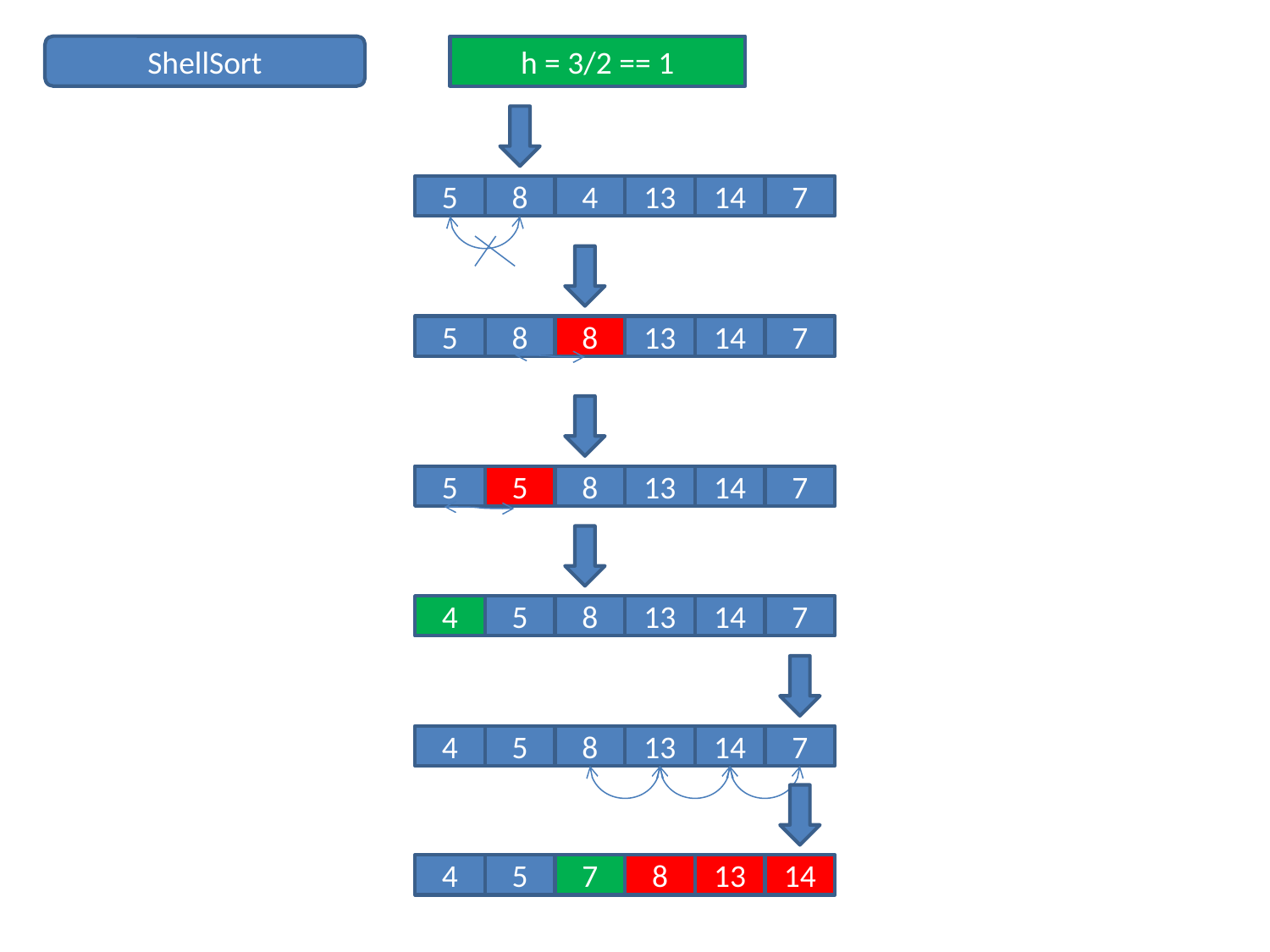

ShellSort
h = 3/2 == 1

5
8
4
13
14
7

5
8
8
13
14
7

5
5
8
13
14
7

4
5
8
13
14
7

4
5
8
13
14
7

4
5
7
8
13
14